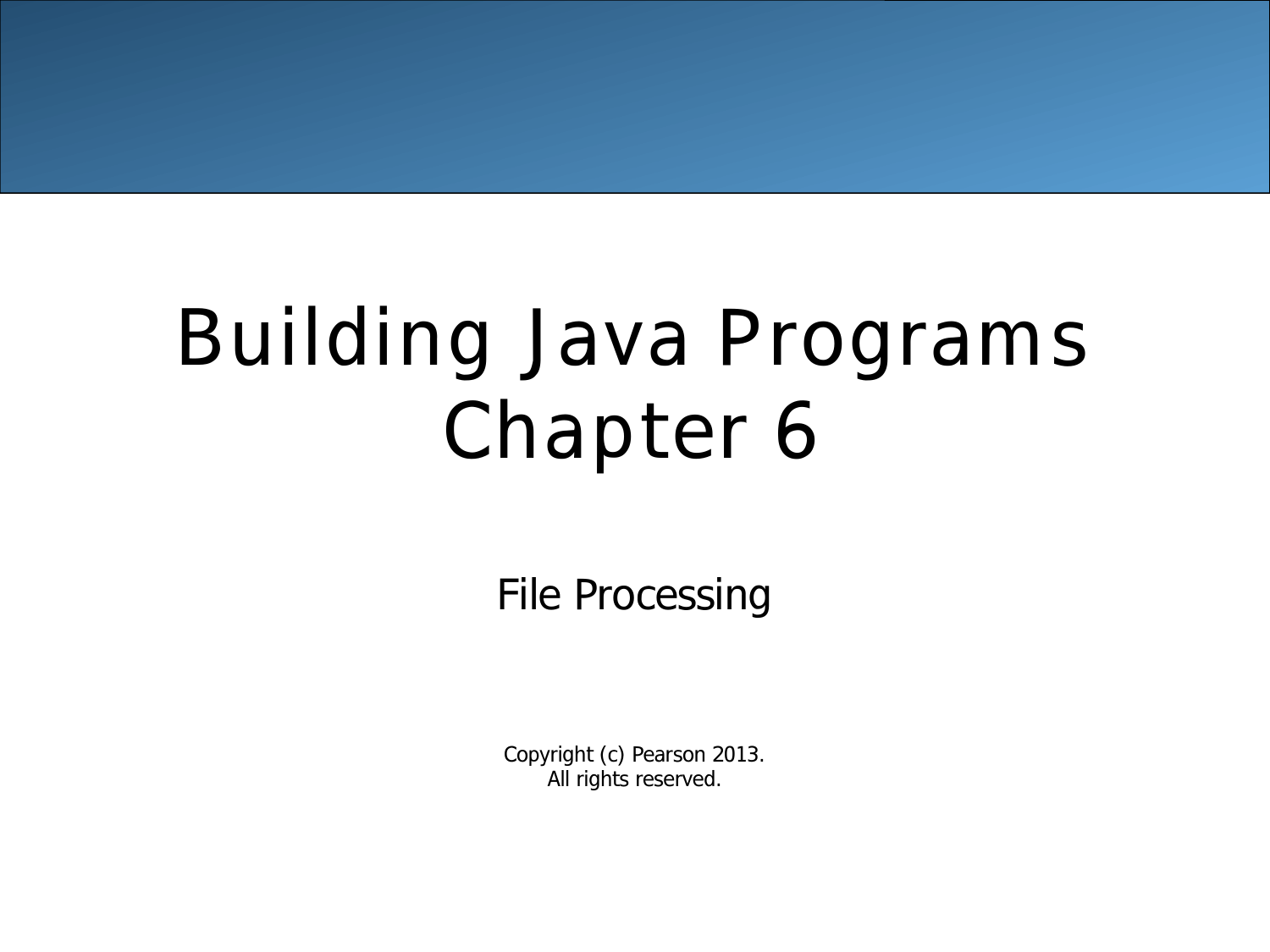

# Building Java Programs Chapter 6
File Processing

Copyright (c) Pearson 2013.
All rights reserved.